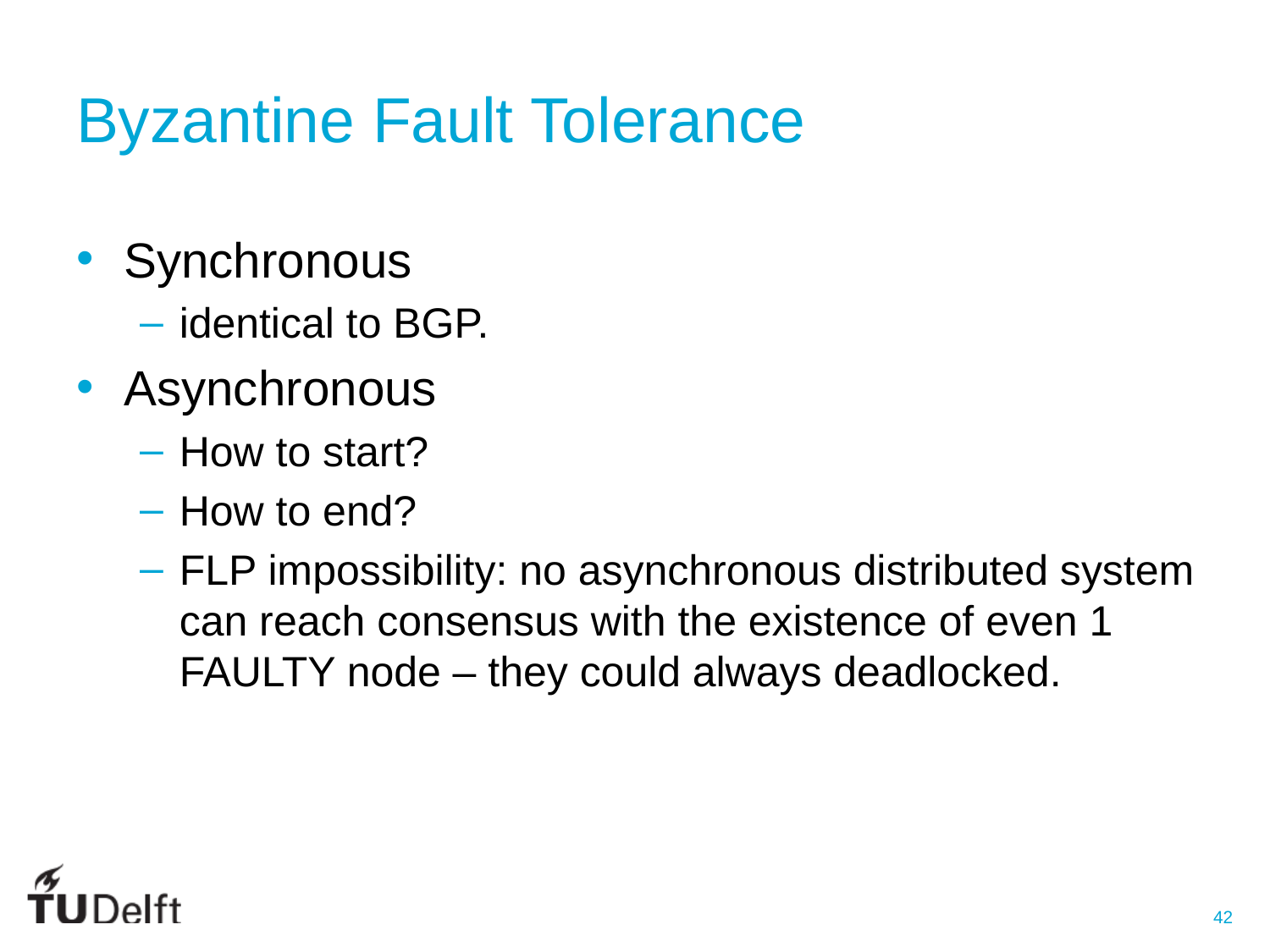

# Byzantine Fault Tolerance
Synchronous
identical to BGP.
Asynchronous
How to start?
How to end?
FLP impossibility: no asynchronous distributed system can reach consensus with the existence of even 1 FAULTY node – they could always deadlocked.